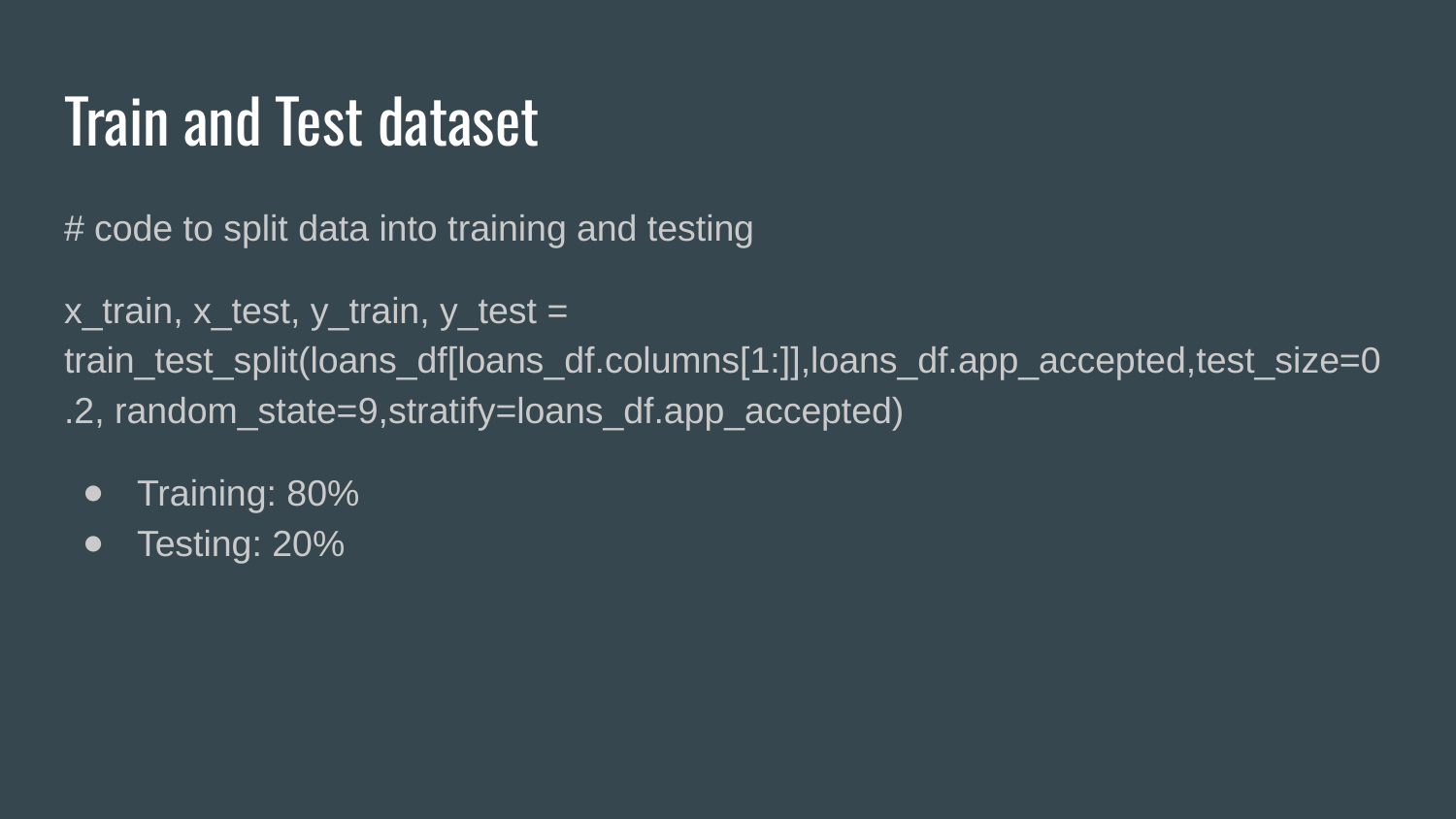

# Train and Test dataset
# code to split data into training and testing
x_train, x_test, y_train, y_test = train_test_split(loans_df[loans_df.columns[1:]],loans_df.app_accepted,test_size=0.2, random_state=9,stratify=loans_df.app_accepted)
Training: 80%
Testing: 20%